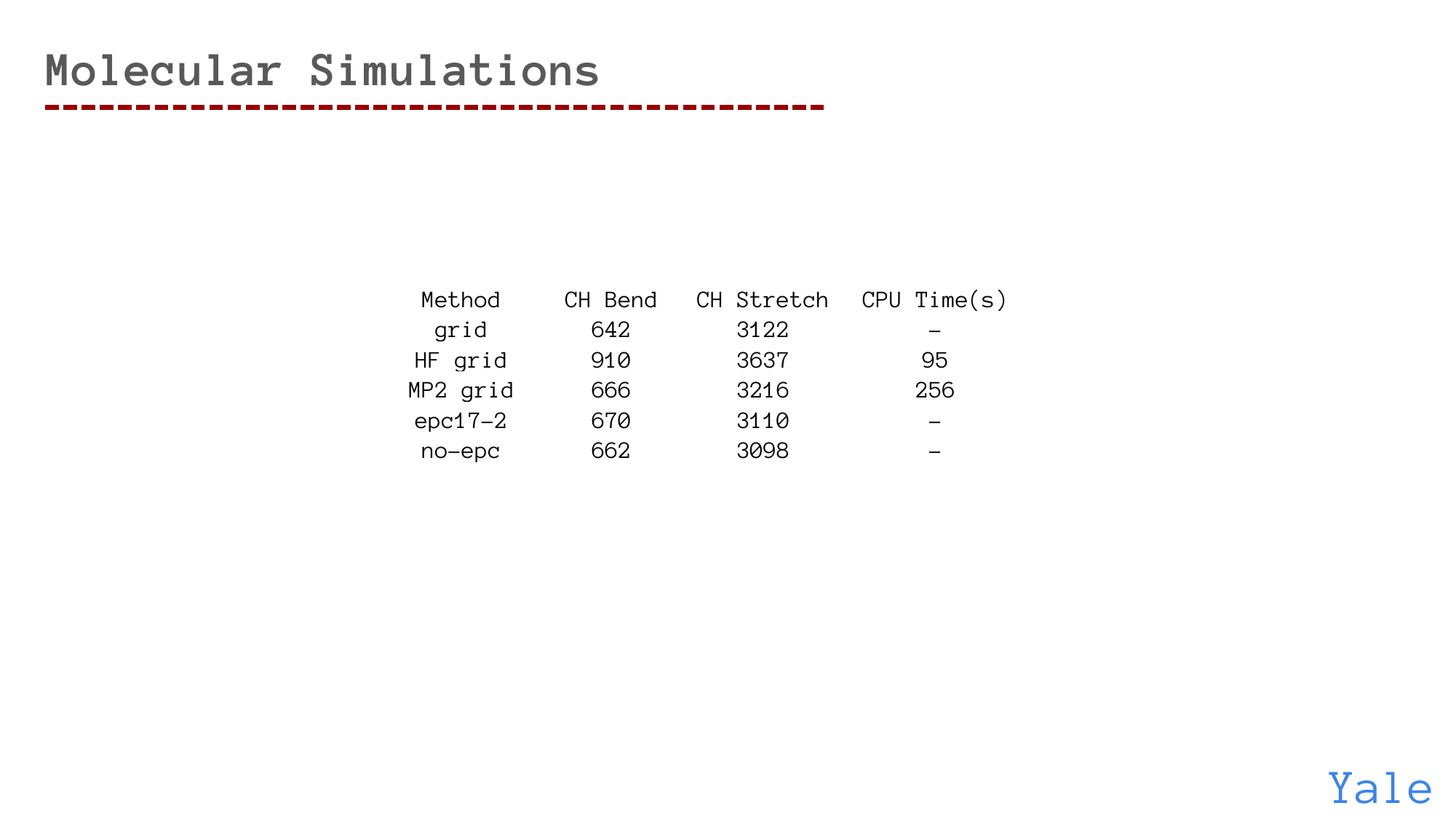

Molecular Simulations
| Method | CH Bend | CH Stretch | CPU Time(s) |
| --- | --- | --- | --- |
| grid | 642 | 3122 | - |
| HF grid | 910 | 3637 | 95 |
| MP2 grid | 666 | 3216 | 256 |
| epc17-2 | 670 | 3110 | - |
| ﻿no-epc | 662 | 3098 | - |
Yale